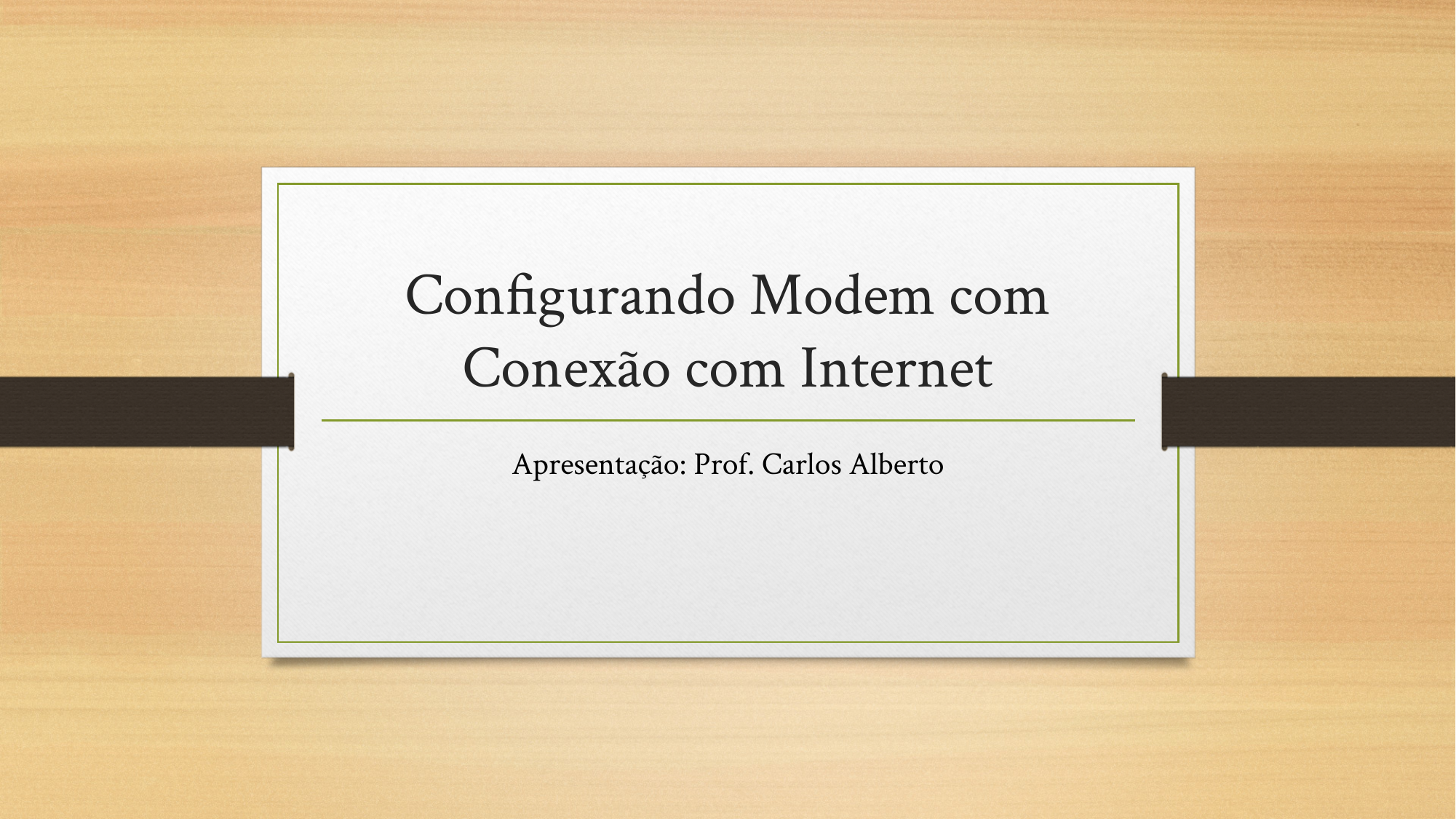

# Configurando Modem com Conexão com Internet
Apresentação: Prof. Carlos Alberto